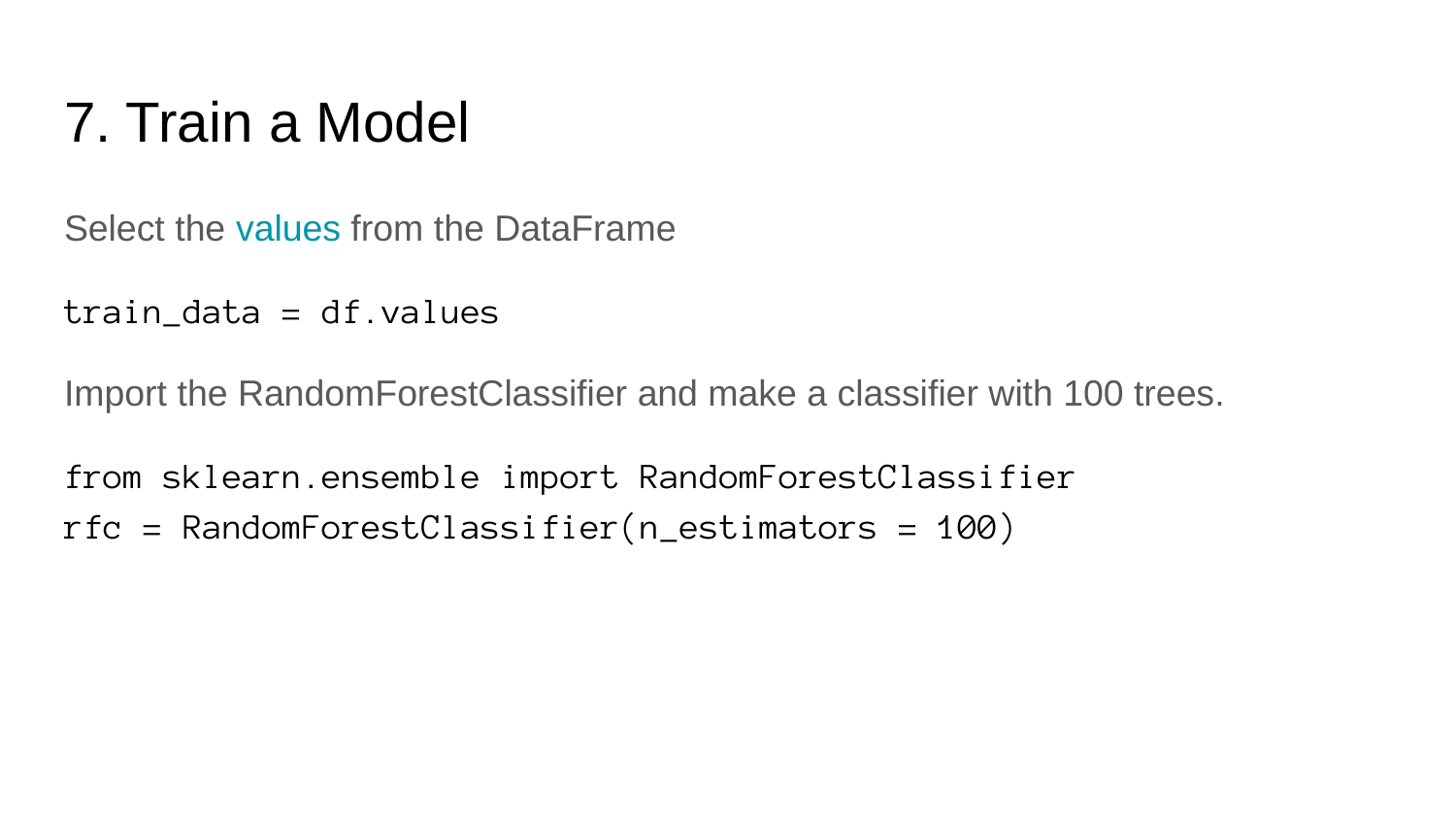

# 7. Train a Model
Select the values from the DataFrame
train_data = df.values
Import the RandomForestClassifier and make a classifier with 100 trees.
from sklearn.ensemble import RandomForestClassifier
rfc = RandomForestClassifier(n_estimators = 100)